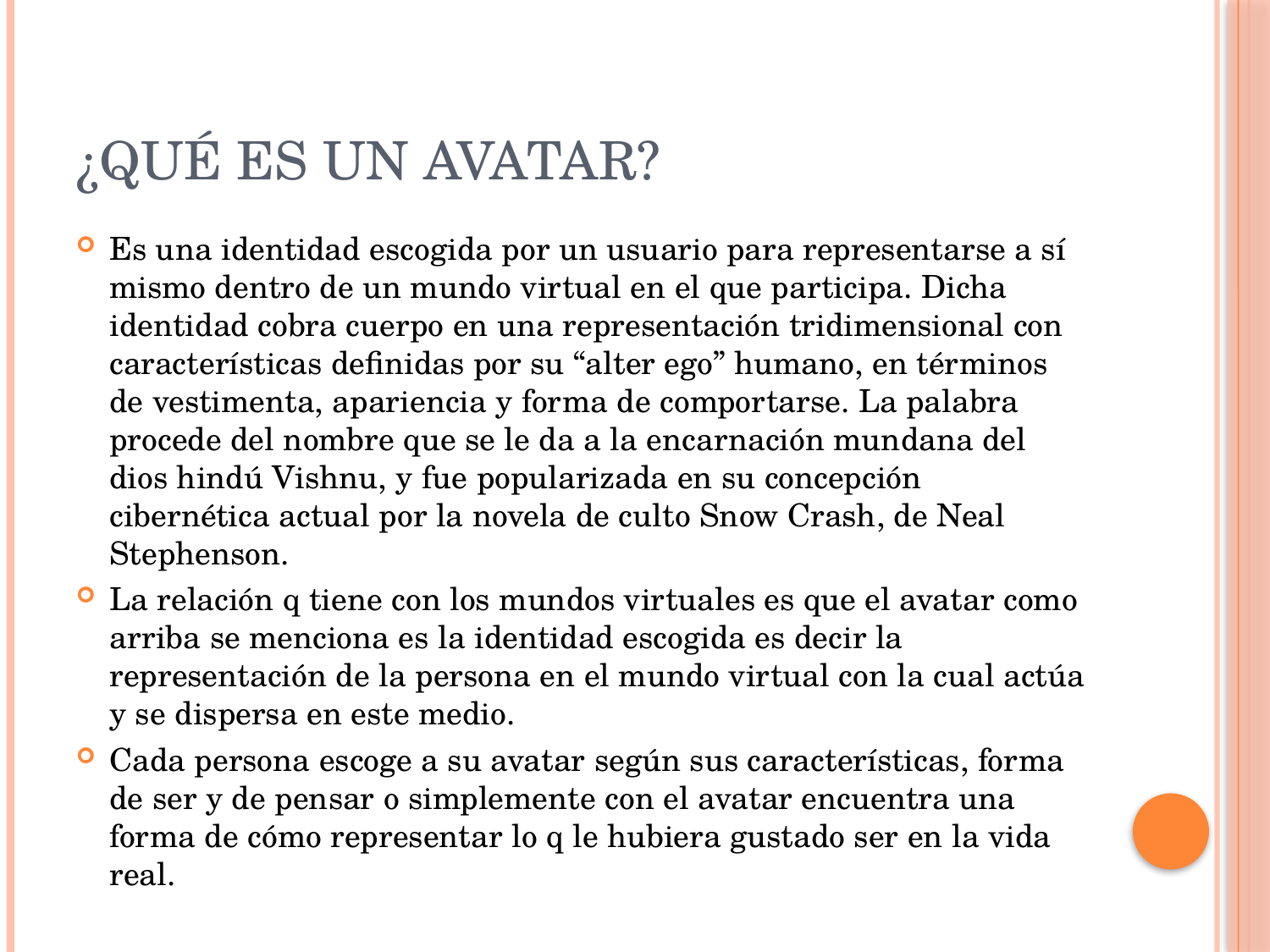

# ¿QUÉ ES UN AVATAR?
Es una identidad escogida por un usuario para representarse a sí mismo dentro de un mundo virtual en el que participa. Dicha identidad cobra cuerpo en una representación tridimensional con características definidas por su “alter ego” humano, en términos de vestimenta, apariencia y forma de comportarse. La palabra procede del nombre que se le da a la encarnación mundana del dios hindú Vishnu, y fue popularizada en su concepción cibernética actual por la novela de culto Snow Crash, de Neal Stephenson.
La relación q tiene con los mundos virtuales es que el avatar como arriba se menciona es la identidad escogida es decir la representación de la persona en el mundo virtual con la cual actúa y se dispersa en este medio.
Cada persona escoge a su avatar según sus características, forma de ser y de pensar o simplemente con el avatar encuentra una forma de cómo representar lo q le hubiera gustado ser en la vida real.